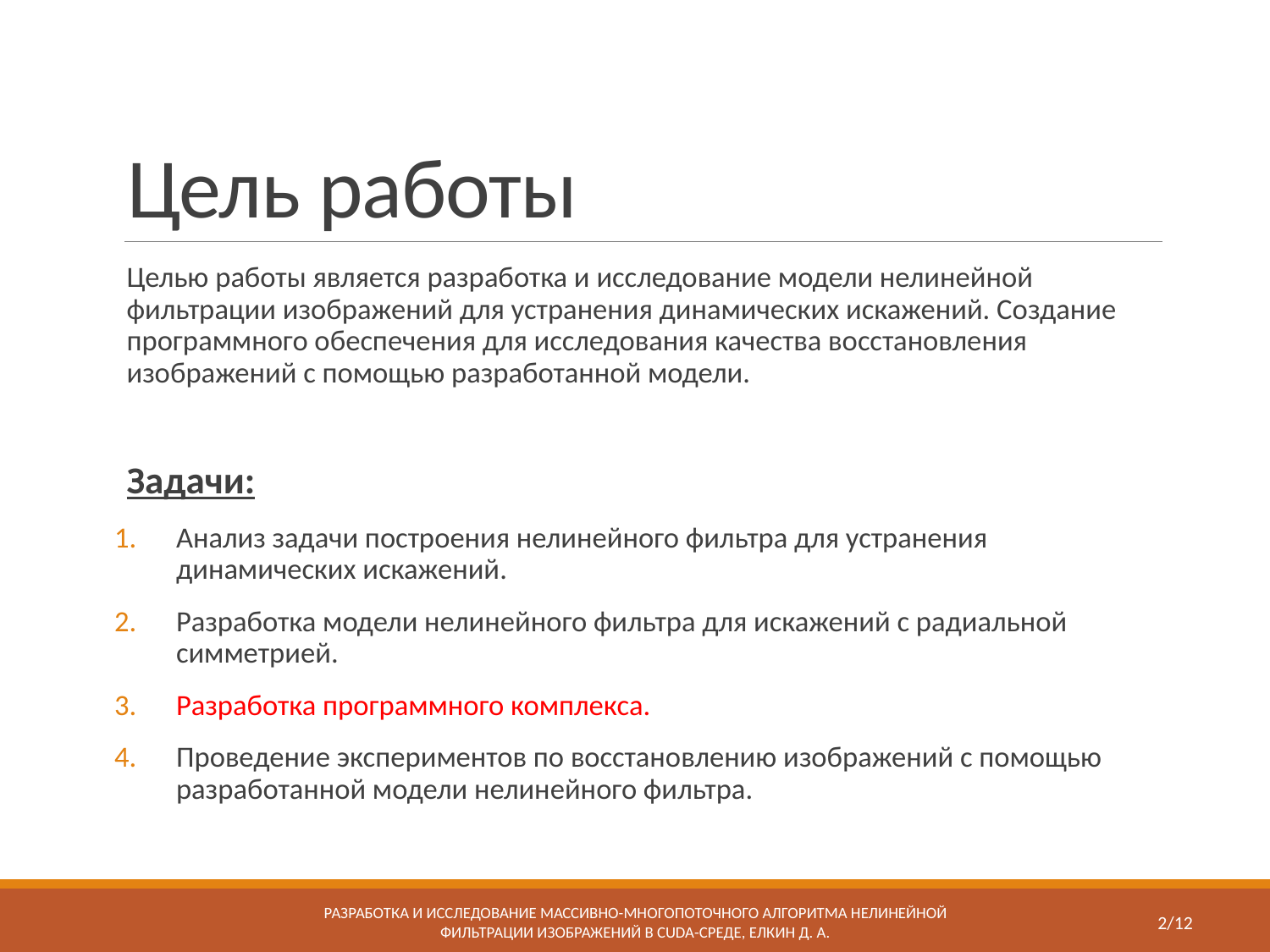

# Цель работы
Целью работы является разработка и исследование модели нелинейной фильтрации изображений для устранения динамических искажений. Создание программного обеспечения для исследования качества восстановления изображений с помощью разработанной модели.

Задачи:
Анализ задачи построения нелинейного фильтра для устранения динамических искажений.
Разработка модели нелинейного фильтра для искажений с радиальной симметрией.
Разработка программного комплекса.
Проведение экспериментов по восстановлению изображений с помощью разработанной модели нелинейного фильтра.
РАЗРАБОТКА И ИССЛЕДОВАНИЕ МАССИВНО-МНОГОПОТОЧНОГО АЛГОРИТМА НЕЛИНЕЙНОЙ ФИЛЬТРАЦИИ ИЗОБРАЖЕНИЙ В CUDA-СРЕДЕ, Елкин Д. А.
2/12